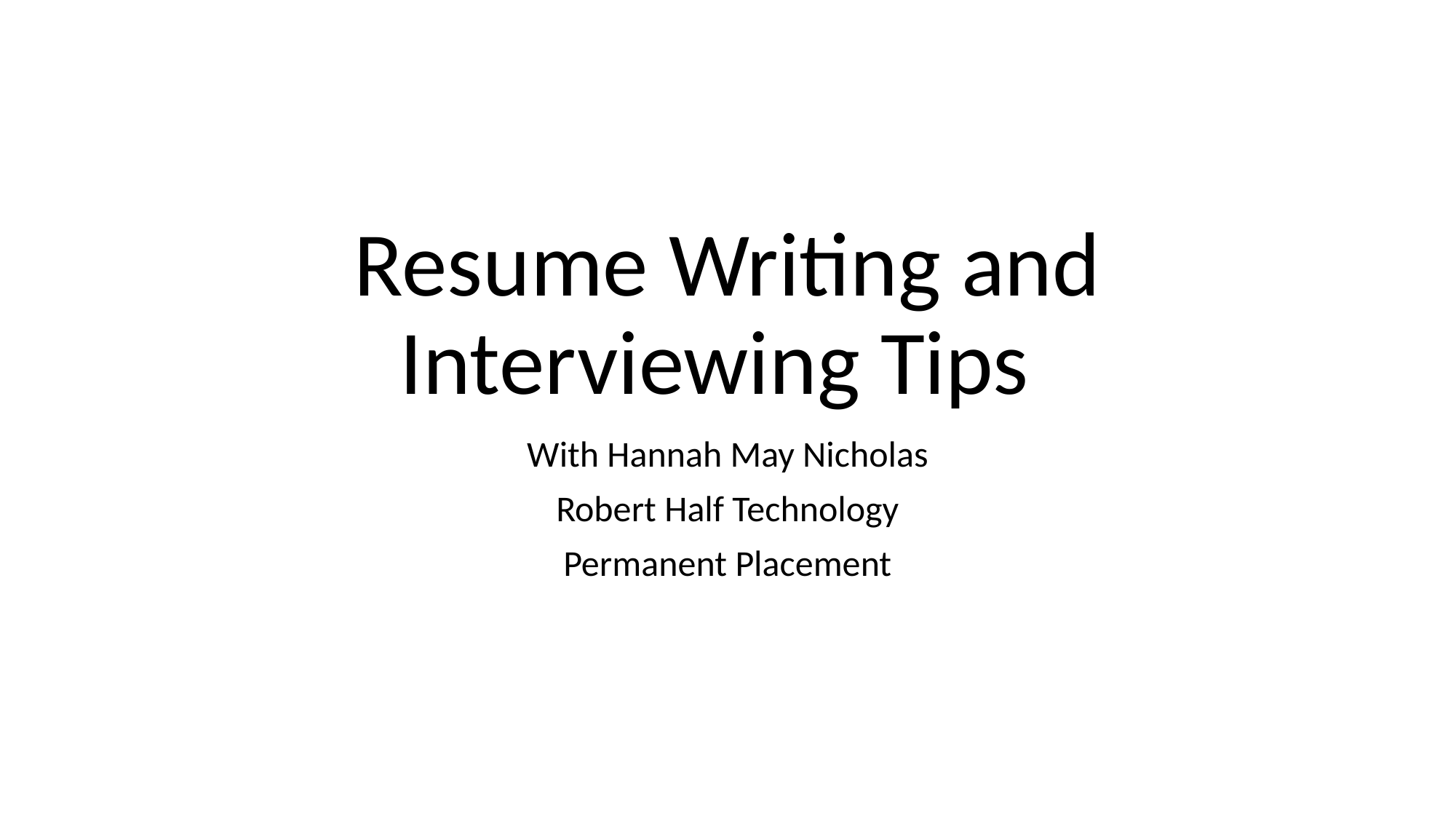

# Resume Writing and Interviewing Tips
With Hannah May Nicholas
Robert Half Technology
Permanent Placement